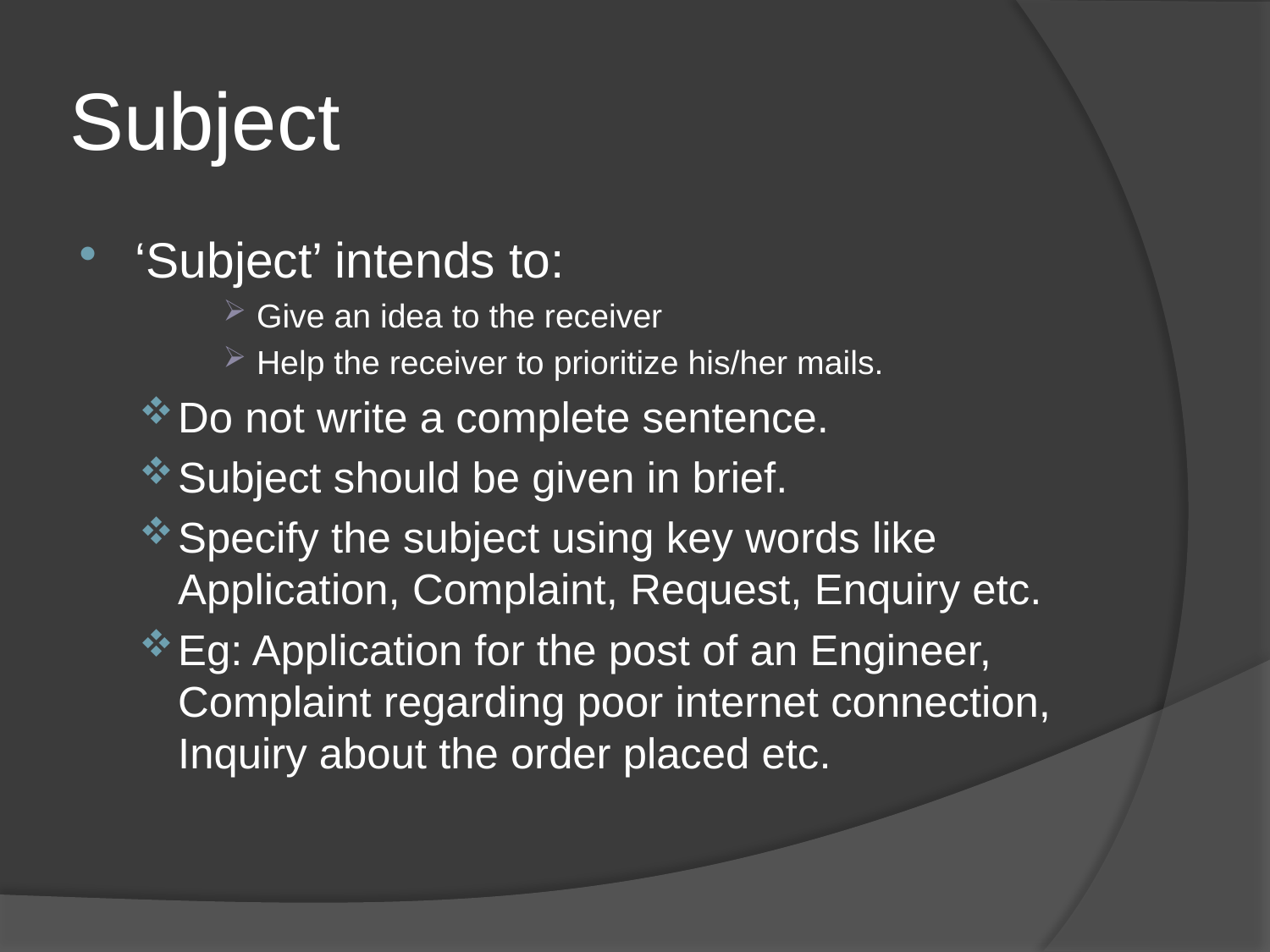

# Subject
‘Subject’ intends to:
Give an idea to the receiver
Help the receiver to prioritize his/her mails.
Do not write a complete sentence.
Subject should be given in brief.
Specify the subject using key words like Application, Complaint, Request, Enquiry etc.
Eg: Application for the post of an Engineer, Complaint regarding poor internet connection, Inquiry about the order placed etc.